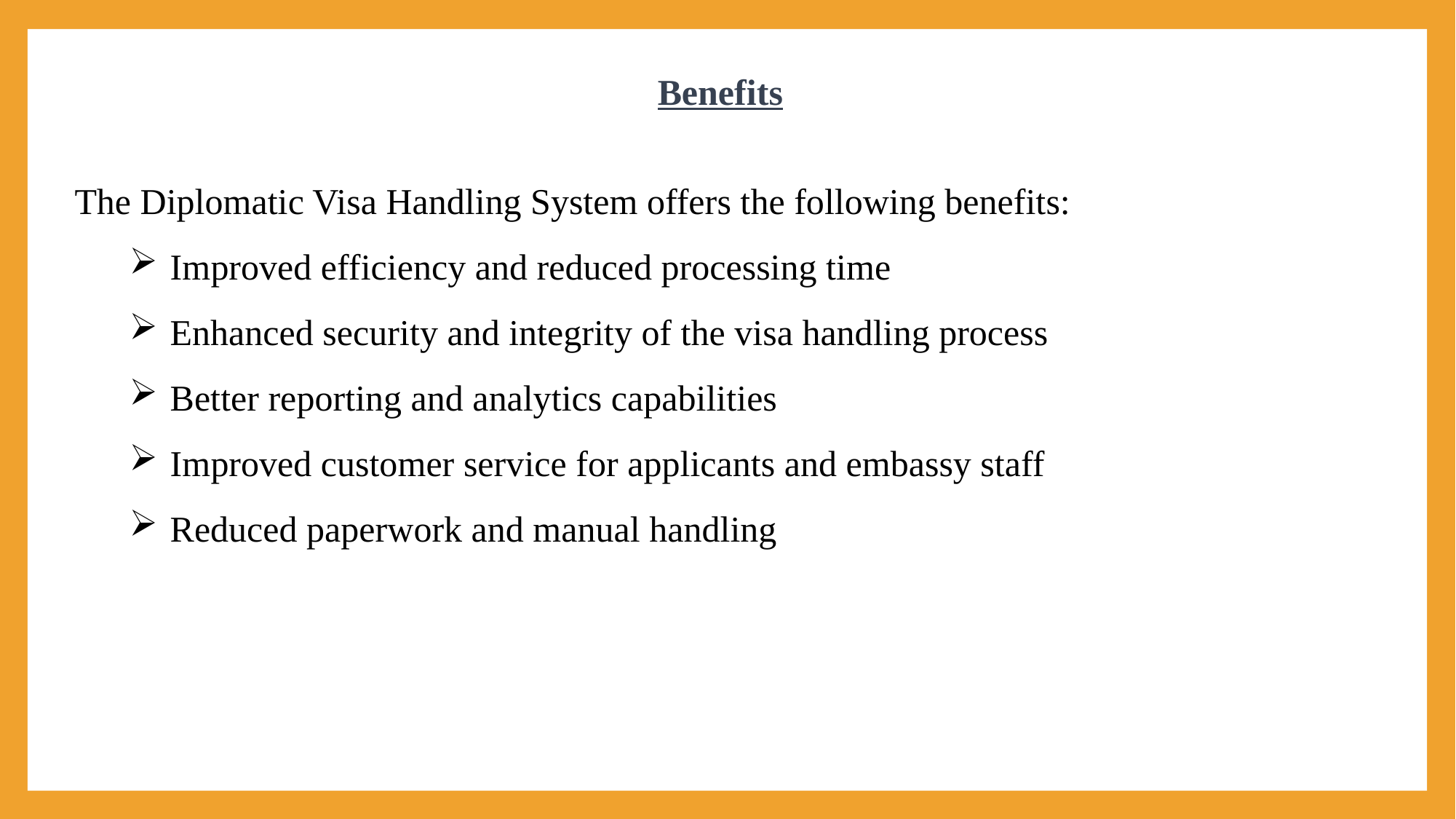

Benefits

The Diplomatic Visa Handling System offers the following benefits:
Improved efficiency and reduced processing time
Enhanced security and integrity of the visa handling process
Better reporting and analytics capabilities
Improved customer service for applicants and embassy staff
Reduced paperwork and manual handling